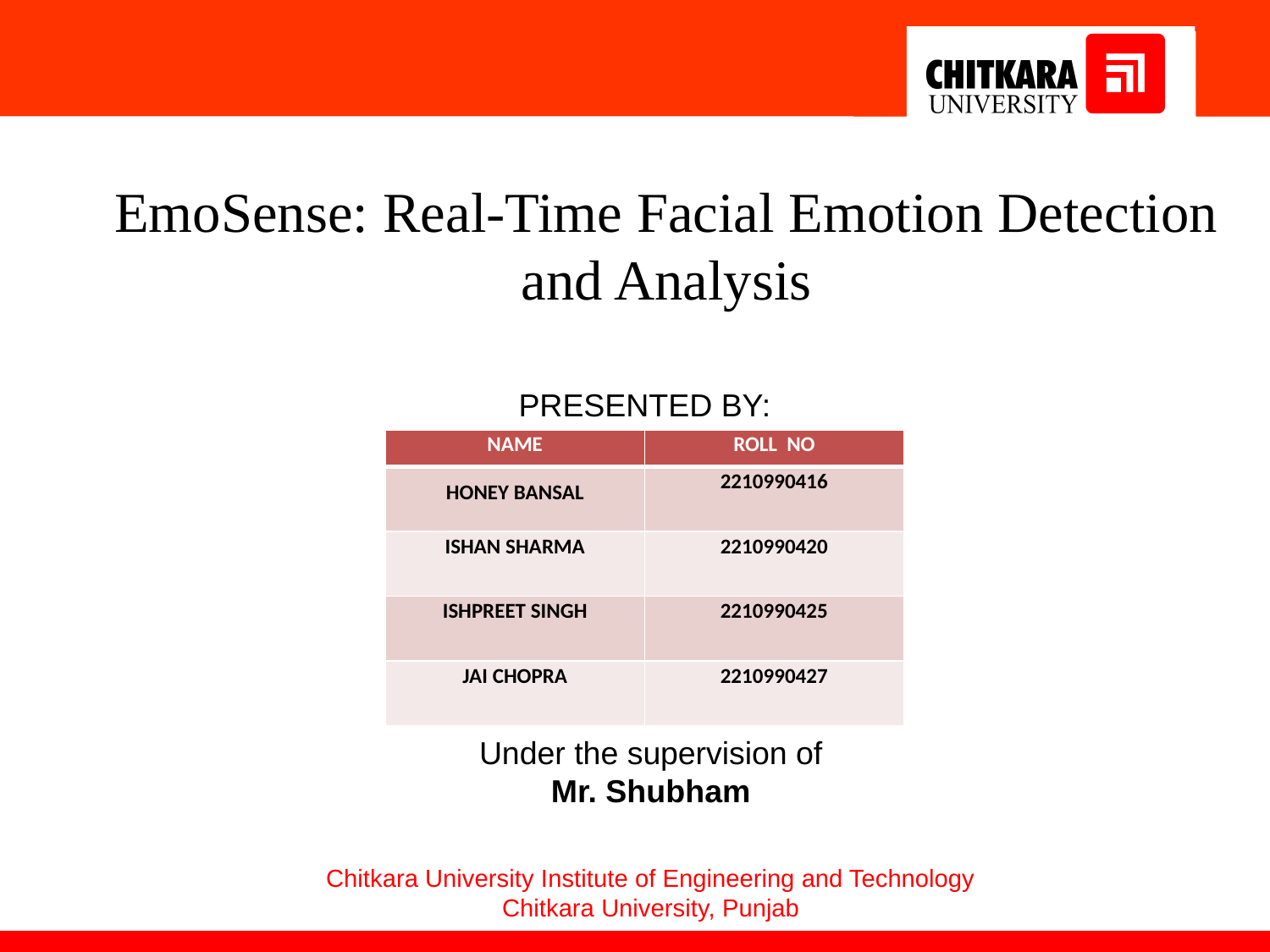

EmoSense: Real-Time Facial Emotion Detection and Analysis
PRESENTED BY:
| NAME | ROLL NO |
| --- | --- |
| HONEY BANSAL | 2210990416 |
| ISHAN SHARMA | 2210990420 |
| ISHPREET SINGH | 2210990425 |
| JAI CHOPRA | 2210990427 |
Under the supervision of
Mr. Shubham
Chitkara University Institute of Engineering and Technology
Chitkara University, Punjab